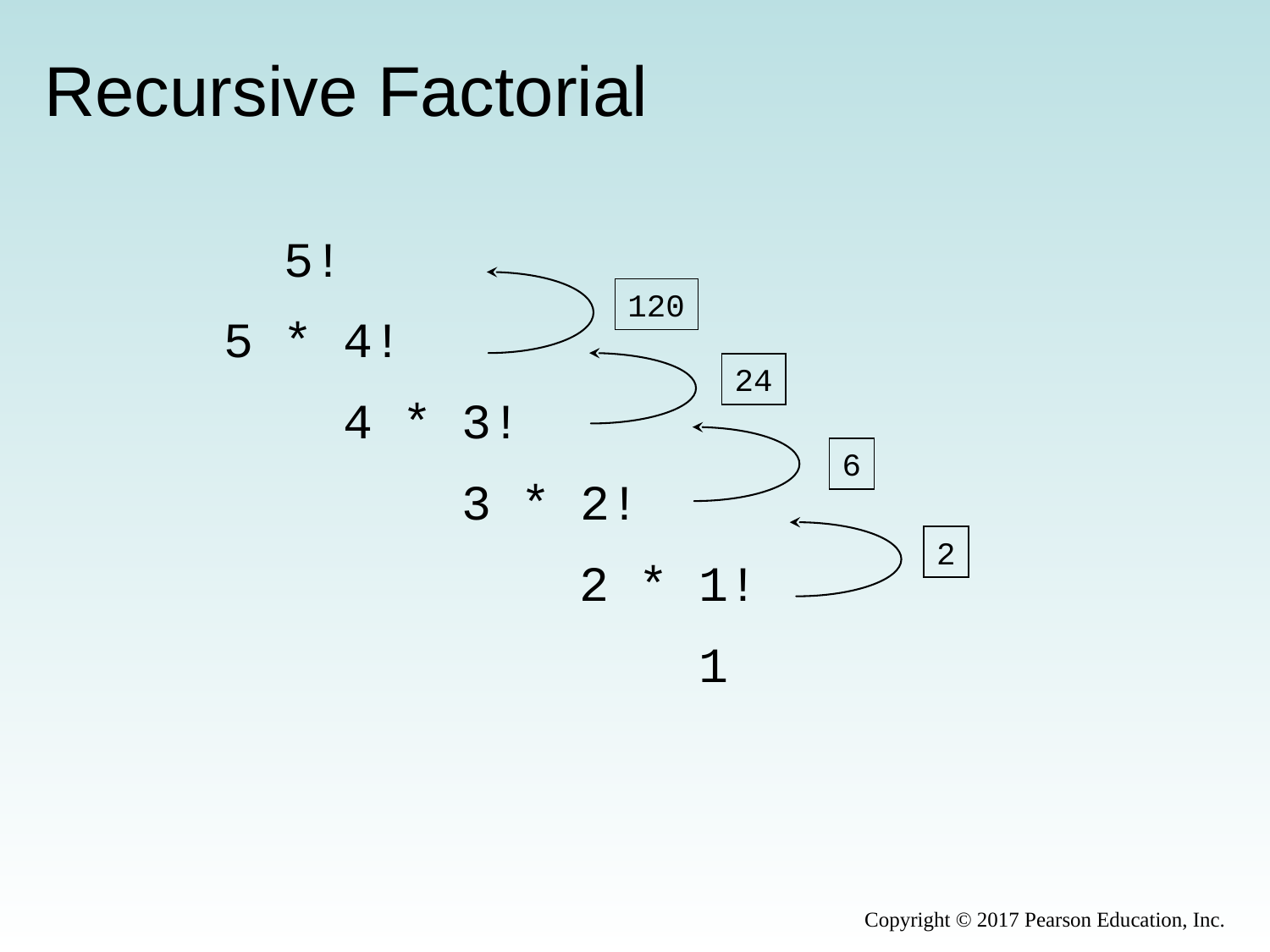

# Recursive Factorial

       5!

     5 * 4!

         4 * 3!

             3 * 2!

                 2 * 1!

                     1

120

24

6

2
Copyright © 2017 Pearson Education, Inc.